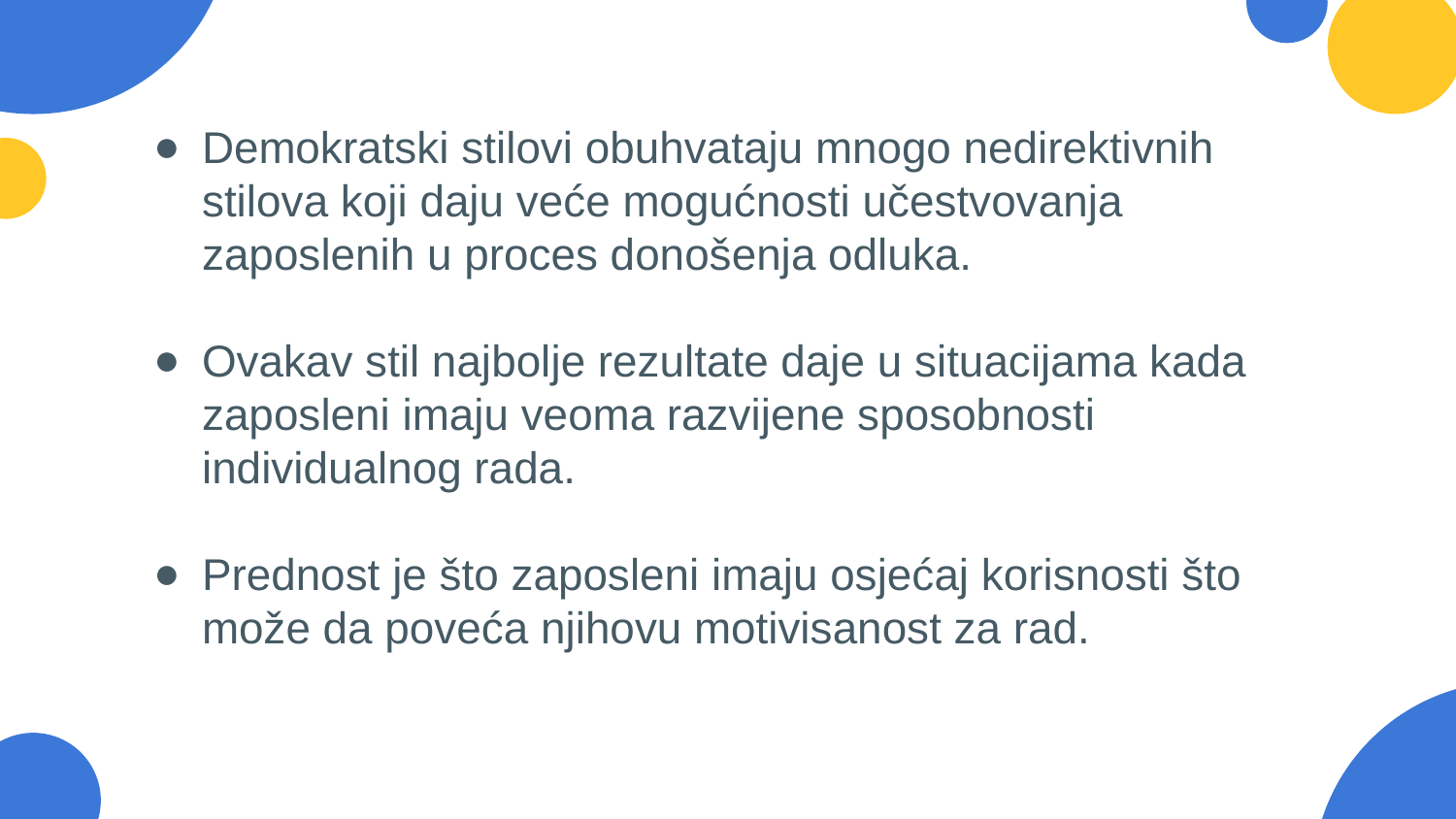

#
Demokratski stilovi obuhvataju mnogo nedirektivnih stilova koji daju veće mogućnosti učestvovanja zaposlenih u proces donošenja odluka.
Ovakav stil najbolje rezultate daje u situacijama kada zaposleni imaju veoma razvijene sposobnosti individualnog rada.
Prednost je što zaposleni imaju osjećaj korisnosti što može da poveća njihovu motivisanost za rad.